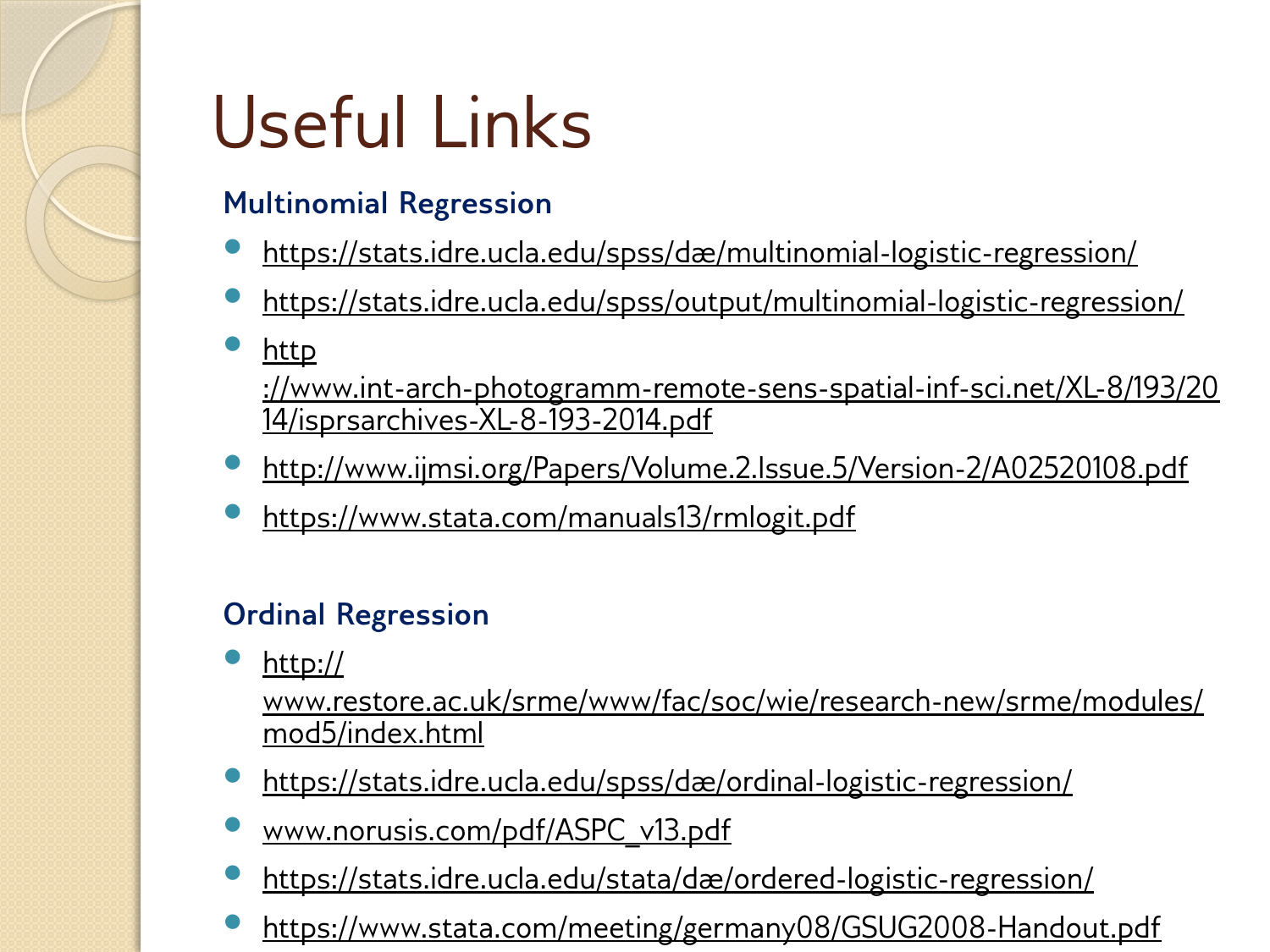

# Useful Links
Multinomial Regression
https://stats.idre.ucla.edu/spss/dae/multinomial-logistic-regression/
https://stats.idre.ucla.edu/spss/output/multinomial-logistic-regression/
http://www.int-arch-photogramm-remote-sens-spatial-inf-sci.net/XL-8/193/2014/isprsarchives-XL-8-193-2014.pdf
http://www.ijmsi.org/Papers/Volume.2.Issue.5/Version-2/A02520108.pdf
https://www.stata.com/manuals13/rmlogit.pdf

Ordinal Regression
http://www.restore.ac.uk/srme/www/fac/soc/wie/research-new/srme/modules/mod5/index.html
https://stats.idre.ucla.edu/spss/dae/ordinal-logistic-regression/
www.norusis.com/pdf/ASPC_v13.pdf
https://stats.idre.ucla.edu/stata/dae/ordered-logistic-regression/
https://www.stata.com/meeting/germany08/GSUG2008-Handout.pdf
https://www.stata.com/meeting/germany08/GSUG2008.pdf